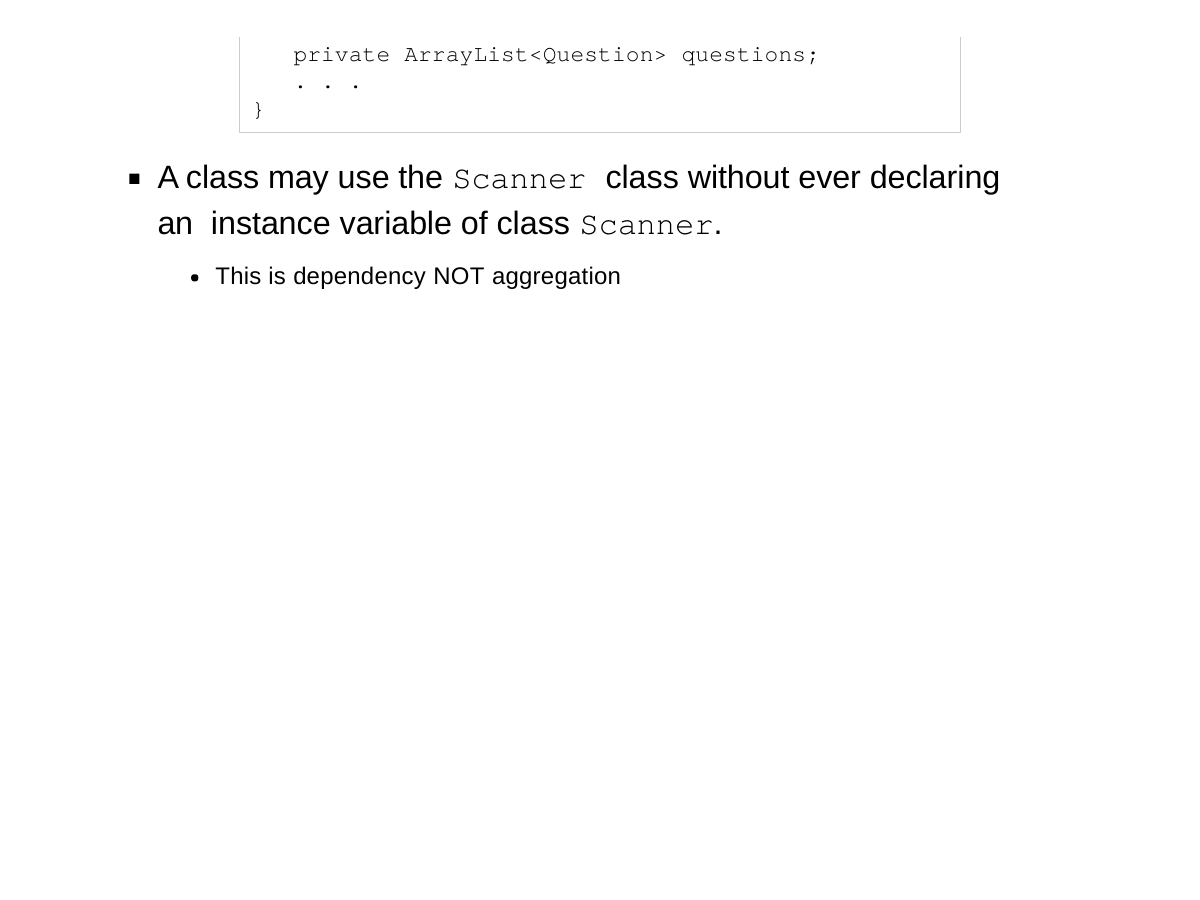

private ArrayList<Question> questions;
. . .
}

A class may use the Scanner class without ever declaring an  instance variable of class Scanner.
This is dependency NOT aggregation